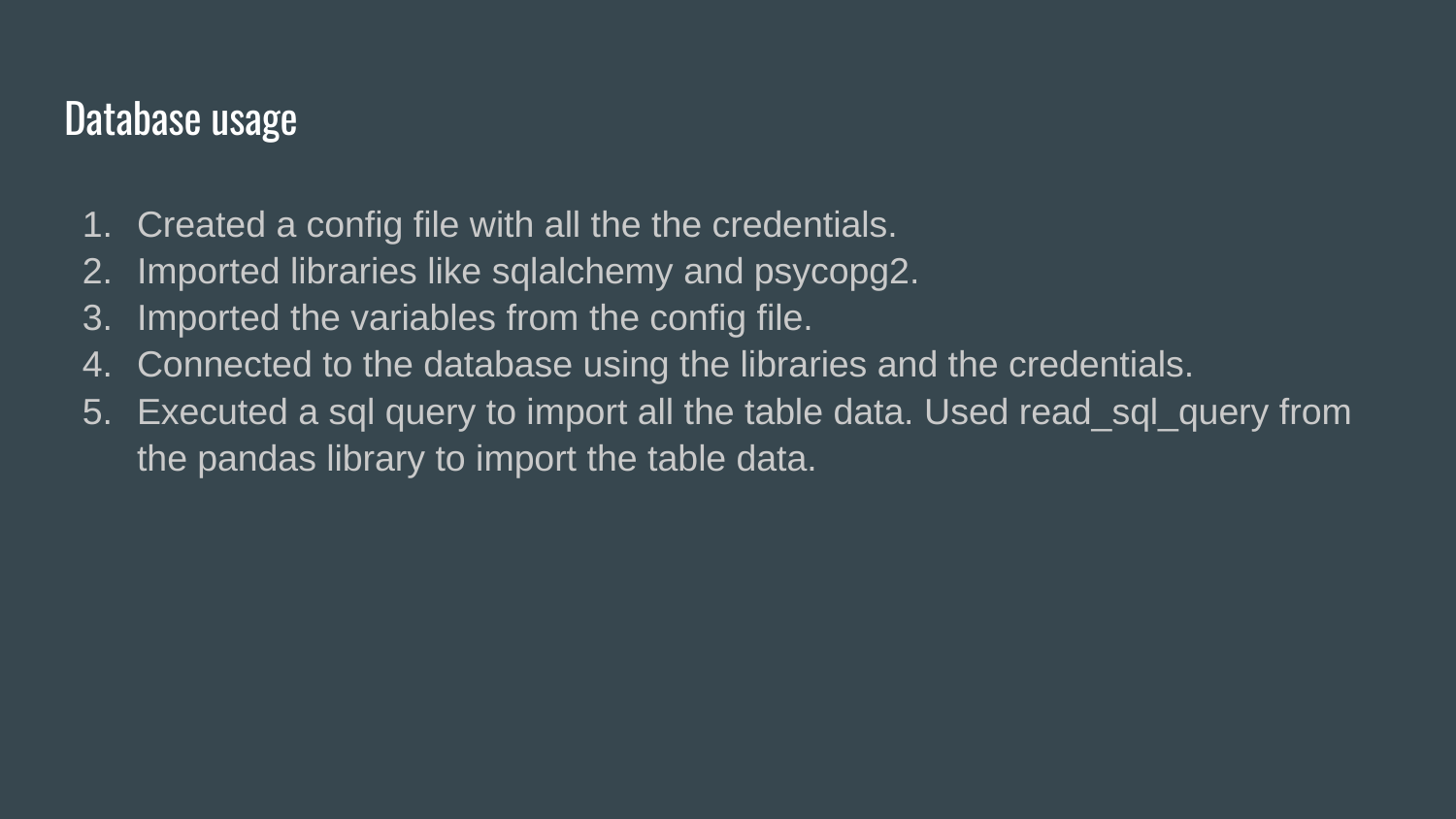

# Database usage
Created a config file with all the the credentials.
Imported libraries like sqlalchemy and psycopg2.
Imported the variables from the config file.
Connected to the database using the libraries and the credentials.
Executed a sql query to import all the table data. Used read_sql_query from the pandas library to import the table data.